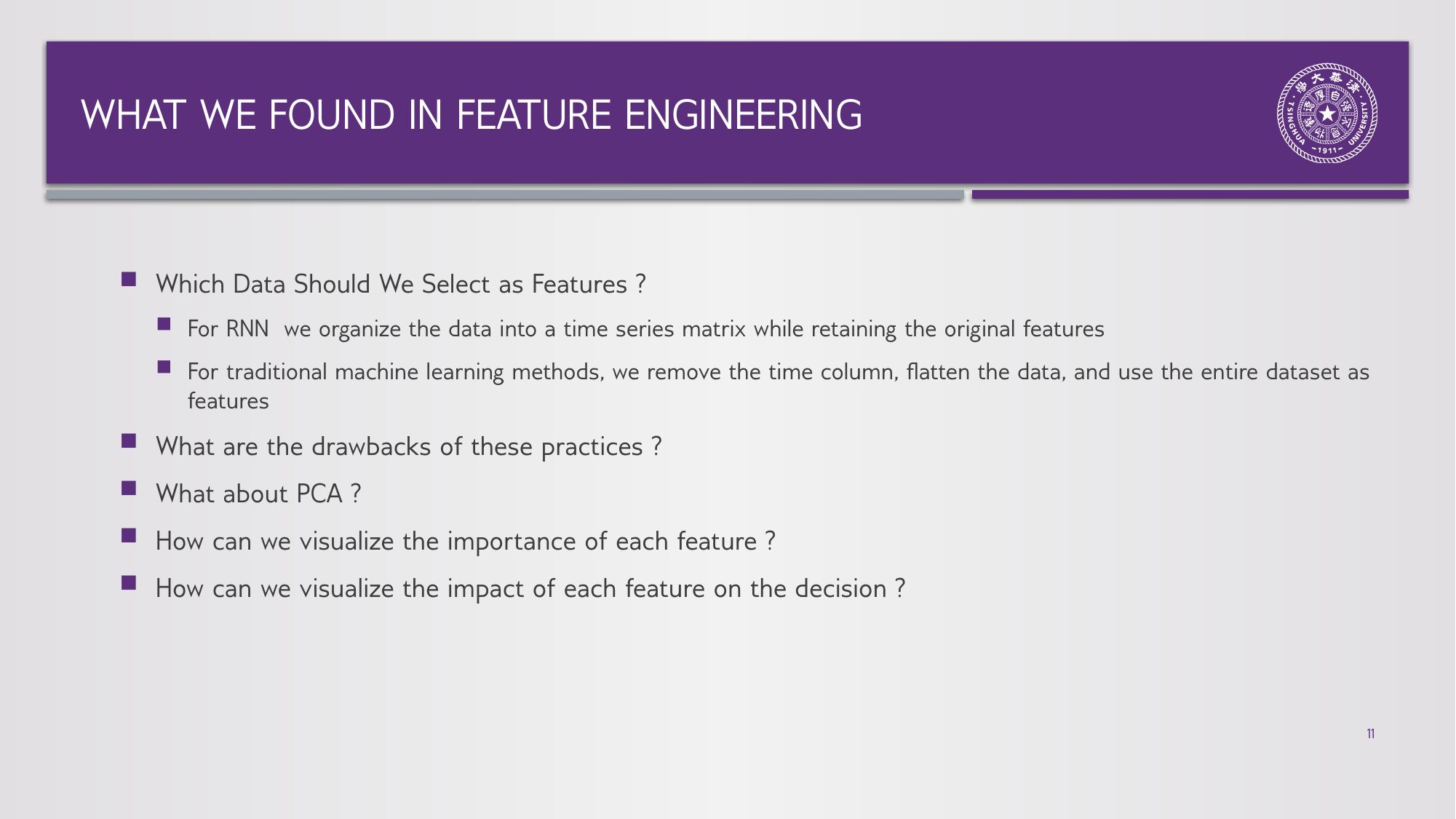

# What We Found in Feature Engineering
Which Data Should We Select as Features ?
For RNN  we organize the data into a time series matrix while retaining the original features
For traditional machine learning methods, we remove the time column, flatten the data, and use the entire dataset as features
What are the drawbacks of these practices ?
What about PCA ?
How can we visualize the importance of each feature ?
How can we visualize the impact of each feature on the decision ?

11